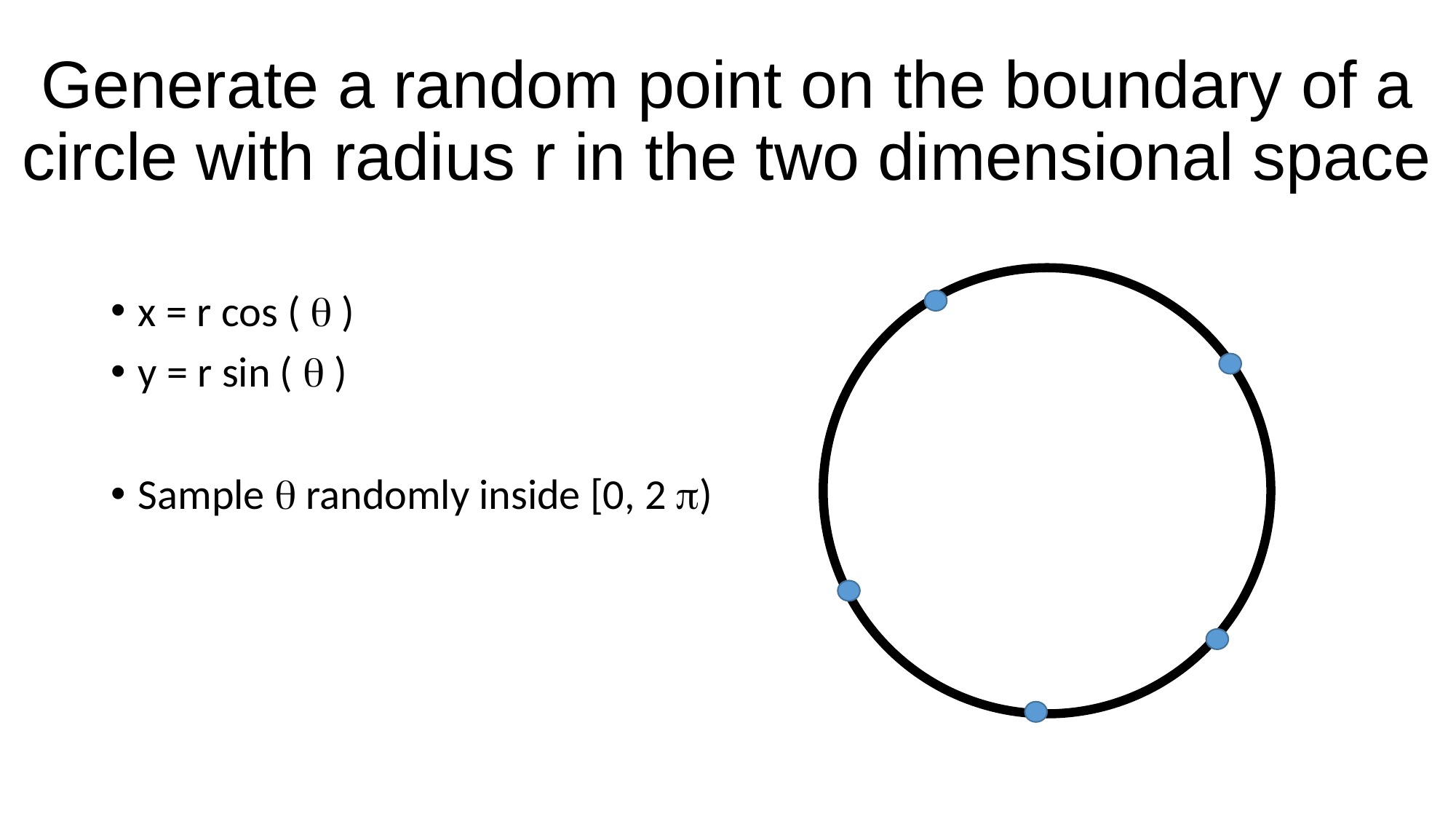

# Generate a random point on the boundary of a circle with radius r in the two dimensional space

x = r cos ( θ )
y = r sin ( θ )

Sample θ randomly inside [0, 2 π)